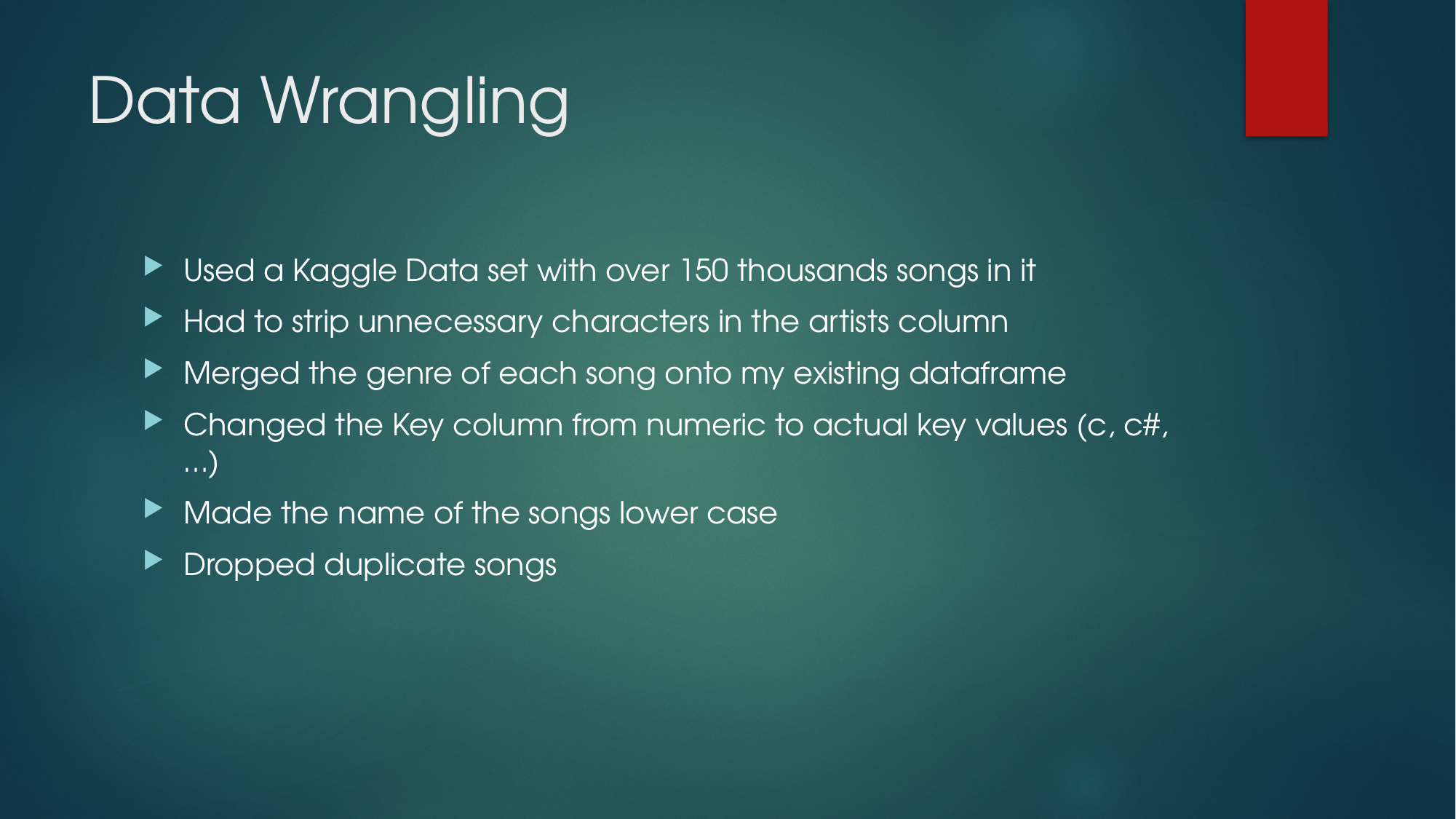

# Data Wrangling
Used a Kaggle Data set with over 150 thousands songs in it
Had to strip unnecessary characters in the artists column
Merged the genre of each song onto my existing dataframe
Changed the Key column from numeric to actual key values (c, c#,…)
Made the name of the songs lower case
Dropped duplicate songs